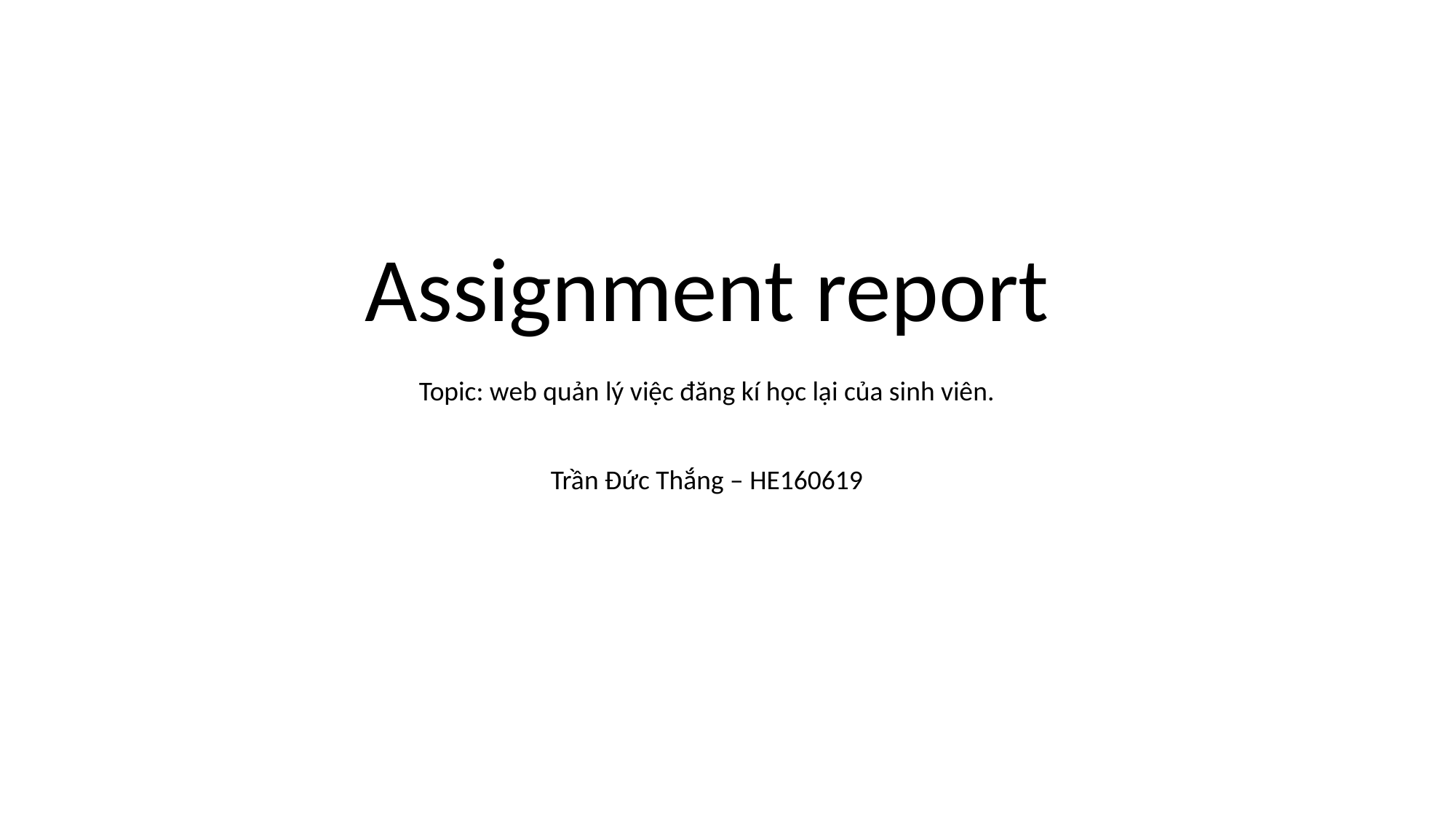

Assignment report
Topic: web quản lý việc đăng kí học lại của sinh viên.
Trần Đức Thắng – HE160619